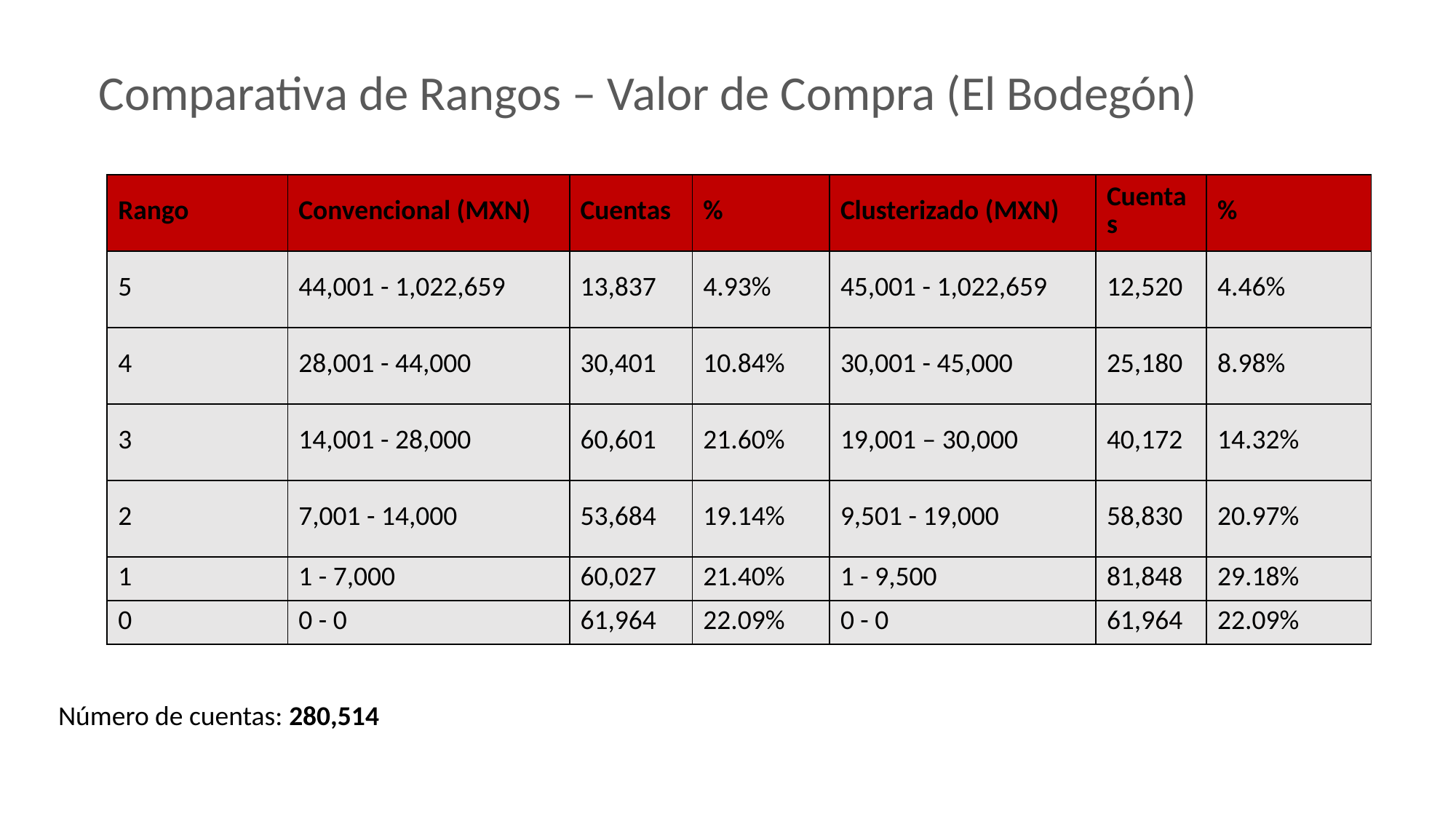

Comparativa de Rangos – Valor de Compra (El Bodegón)
| Rango | Convencional (MXN) | Cuentas | % | Clusterizado (MXN) | Cuentas | % |
| --- | --- | --- | --- | --- | --- | --- |
| 5 | 44,001 - 1,022,659 | 13,837 | 4.93% | 45,001 - 1,022,659 | 12,520 | 4.46% |
| 4 | 28,001 - 44,000 | 30,401 | 10.84% | 30,001 - 45,000 | 25,180 | 8.98% |
| 3 | 14,001 - 28,000 | 60,601 | 21.60% | 19,001 – 30,000 | 40,172 | 14.32% |
| 2 | 7,001 - 14,000 | 53,684 | 19.14% | 9,501 - 19,000 | 58,830 | 20.97% |
| 1 | 1 - 7,000 | 60,027 | 21.40% | 1 - 9,500 | 81,848 | 29.18% |
| 0 | 0 - 0 | 61,964 | 22.09% | 0 - 0 | 61,964 | 22.09% |
Número de cuentas: 280,514